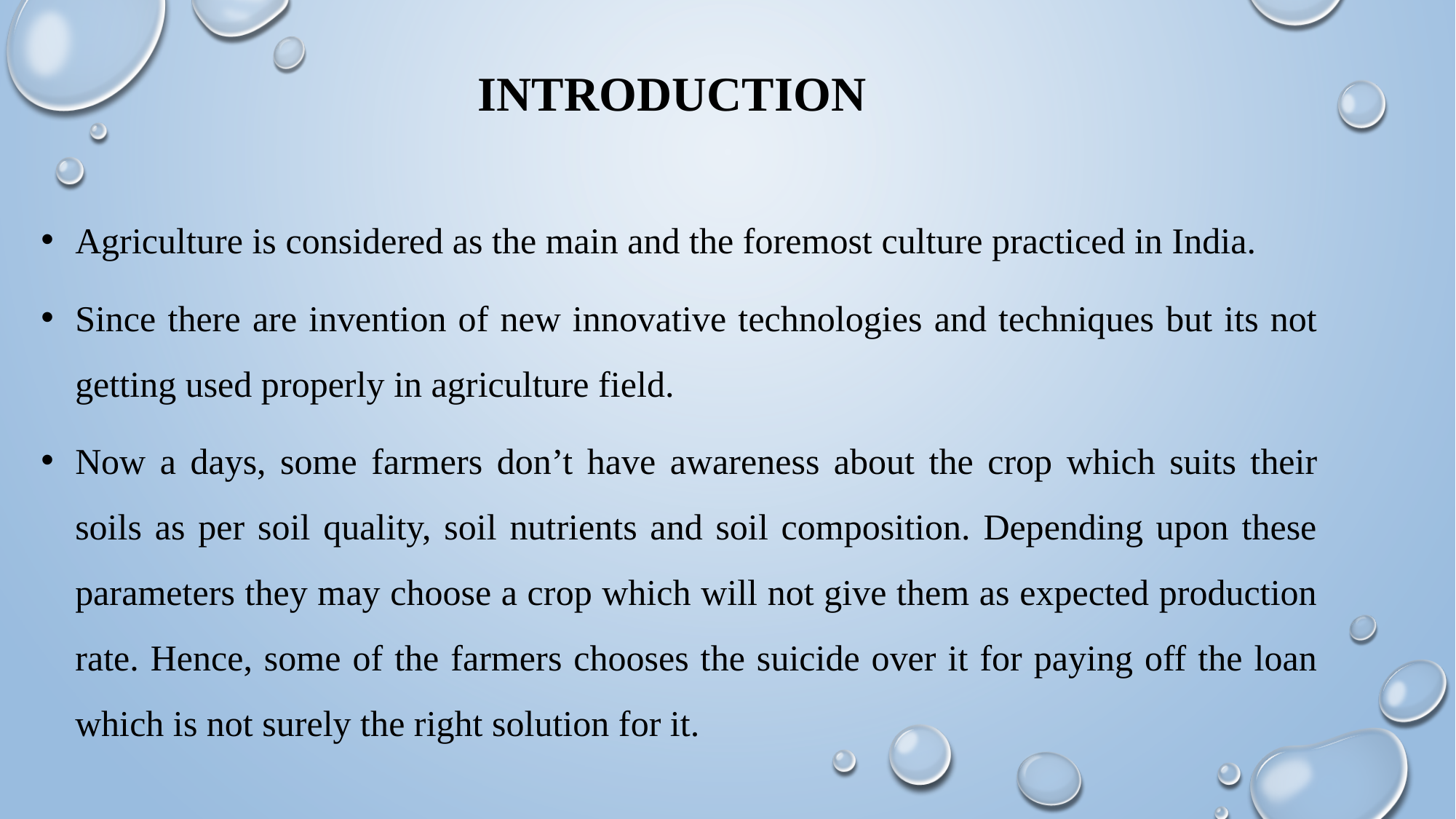

INTRODUCTION

Agriculture is considered as the main and the foremost culture practiced in India.
Since there are invention of new innovative technologies and techniques but its not getting used properly in agriculture field.
Now a days, some farmers don’t have awareness about the crop which suits their soils as per soil quality, soil nutrients and soil composition. Depending upon these parameters they may choose a crop which will not give them as expected production rate. Hence, some of the farmers chooses the suicide over it for paying off the loan which is not surely the right solution for it.